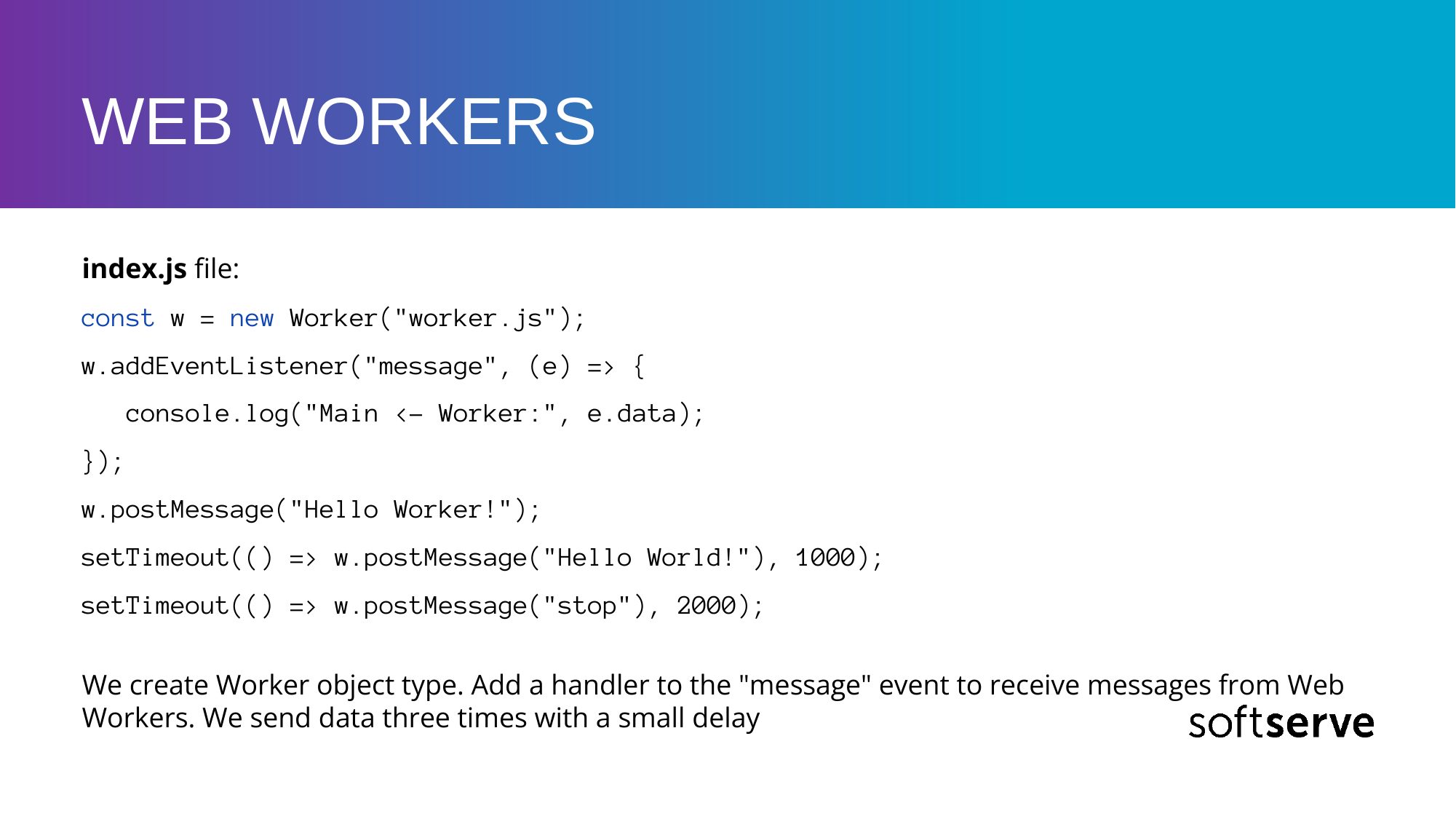

# WEB WORKERS
index.js file:
const w = new Worker("worker.js");
w.addEventListener("message", (e) => {
   console.log("Main <- Worker:", e.data);
});
w.postMessage("Hello Worker!");
setTimeout(() => w.postMessage("Hello World!"), 1000);
setTimeout(() => w.postMessage("stop"), 2000);

We create Worker object type. Add a handler to the "message" event to receive messages from Web Workers. We send data three times with a small delay